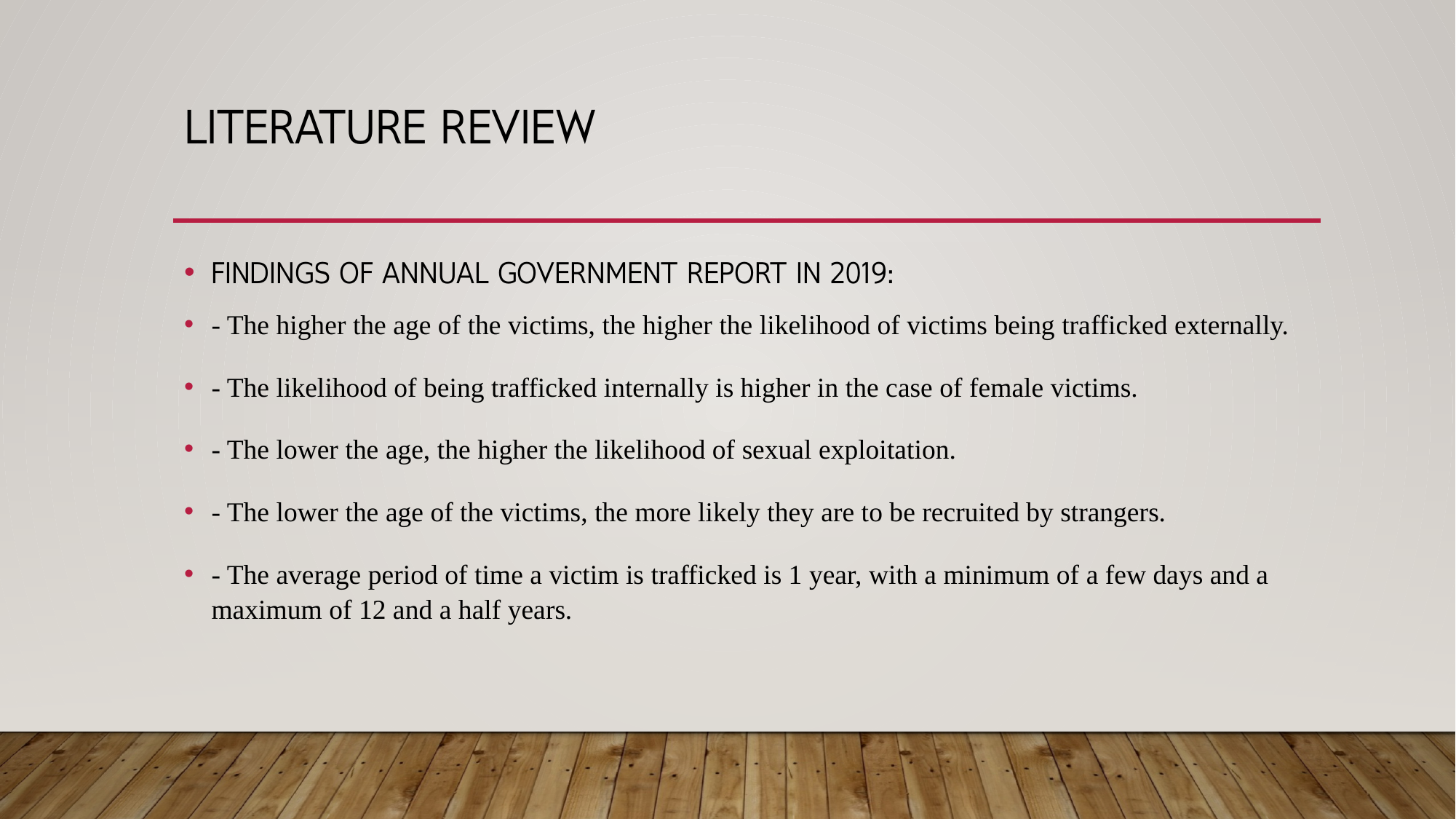

# LITERATURE REVIEW
FINDINGS OF ANNUAL GOVERNMENT REPORT IN 2019:
- The higher the age of the victims, the higher the likelihood of victims being trafficked externally.
- The likelihood of being trafficked internally is higher in the case of female victims.
- The lower the age, the higher the likelihood of sexual exploitation.
- The lower the age of the victims, the more likely they are to be recruited by strangers.
- The average period of time a victim is trafficked is 1 year, with a minimum of a few days and a maximum of 12 and a half years.